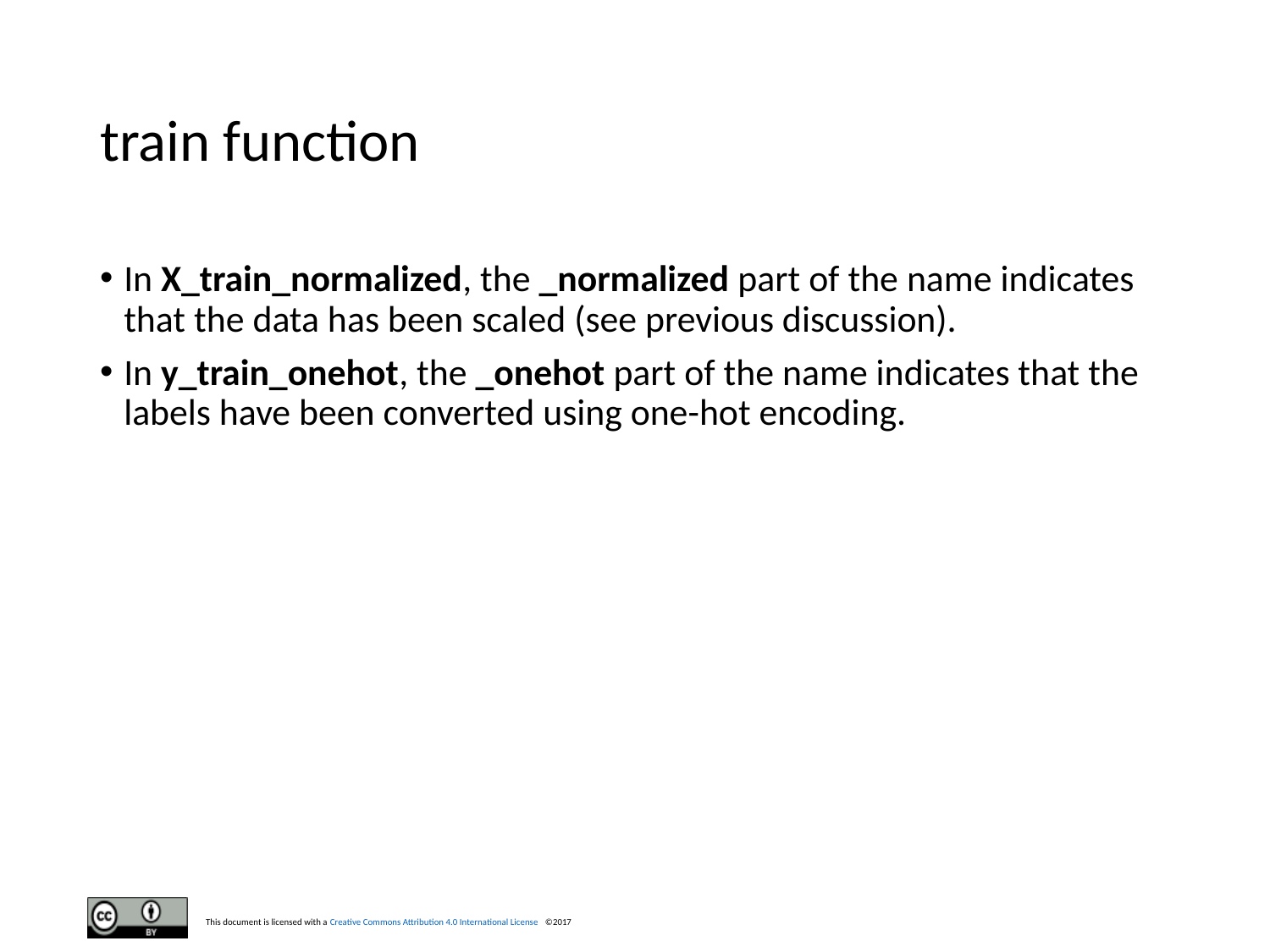

# train function
In X_train_normalized, the _normalized part of the name indicates that the data has been scaled (see previous discussion).
In y_train_onehot, the _onehot part of the name indicates that the labels have been converted using one-hot encoding.